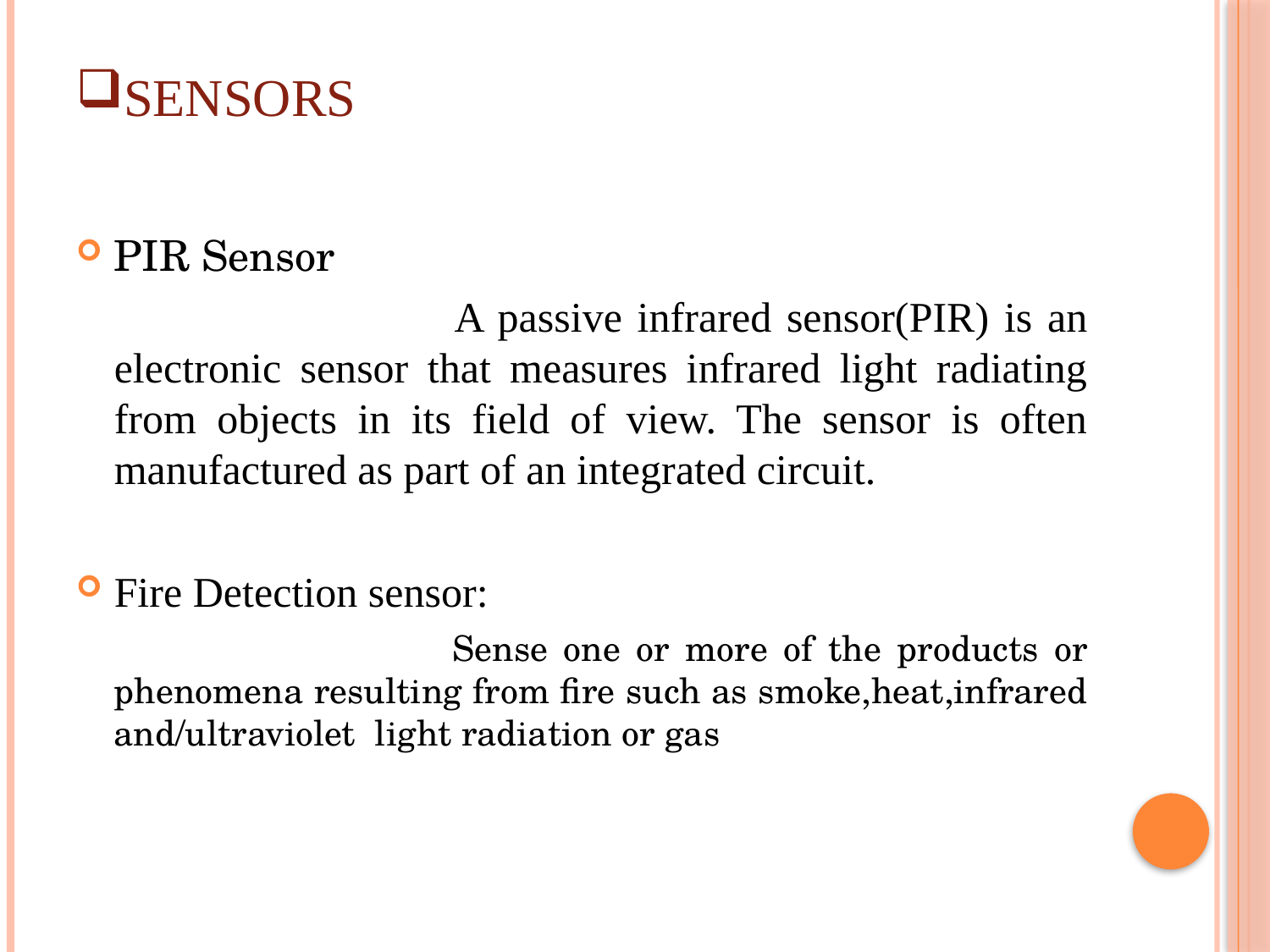

# Sensors
PIR Sensor
                         A passive infrared sensor(PIR) is an electronic sensor that measures infrared light radiating from objects in its field of view. The sensor is often manufactured as part of an integrated circuit.

Fire Detection sensor:
                        Sense one or more of the products or phenomena resulting from fire such as smoke,heat,infrared and/ultraviolet  light radiation or gas